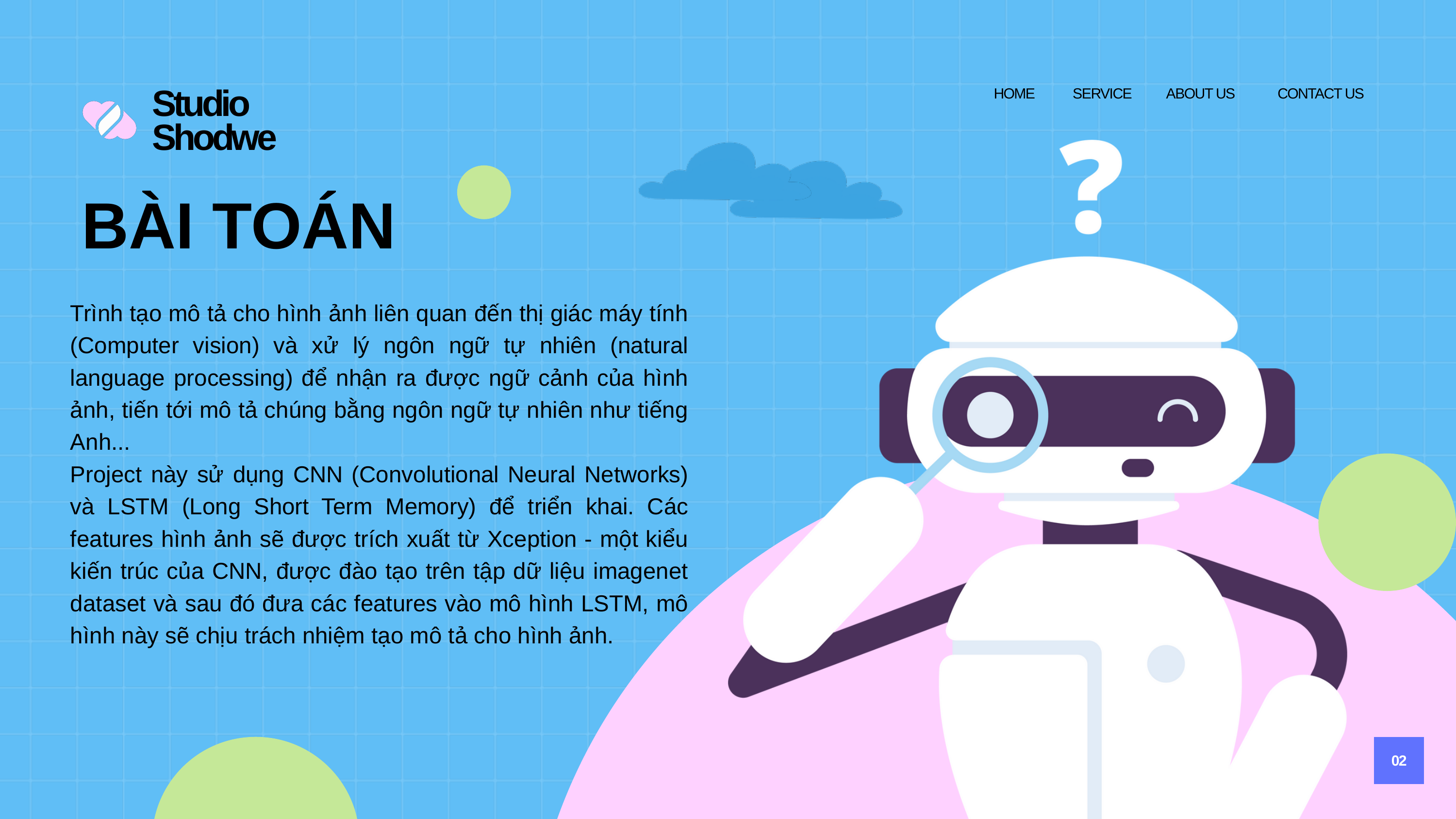

HOME
SERVICE
ABOUT US
CONTACT US
Studio Shodwe

BÀI TOÁN
Trình tạo mô tả cho hình ảnh liên quan đến thị giác máy tính (Computer vision) và xử lý ngôn ngữ tự nhiên (natural language processing) để nhận ra được ngữ cảnh của hình ảnh, tiến tới mô tả chúng bằng ngôn ngữ tự nhiên như tiếng Anh...
Project này sử dụng CNN (Convolutional Neural Networks) và LSTM (Long Short Term Memory) để triển khai. Các features hình ảnh sẽ được trích xuất từ Xception - một kiểu kiến trúc của CNN, được đào tạo trên tập dữ liệu imagenet dataset và sau đó đưa các features vào mô hình LSTM, mô hình này sẽ chịu trách nhiệm tạo mô tả cho hình ảnh.

02